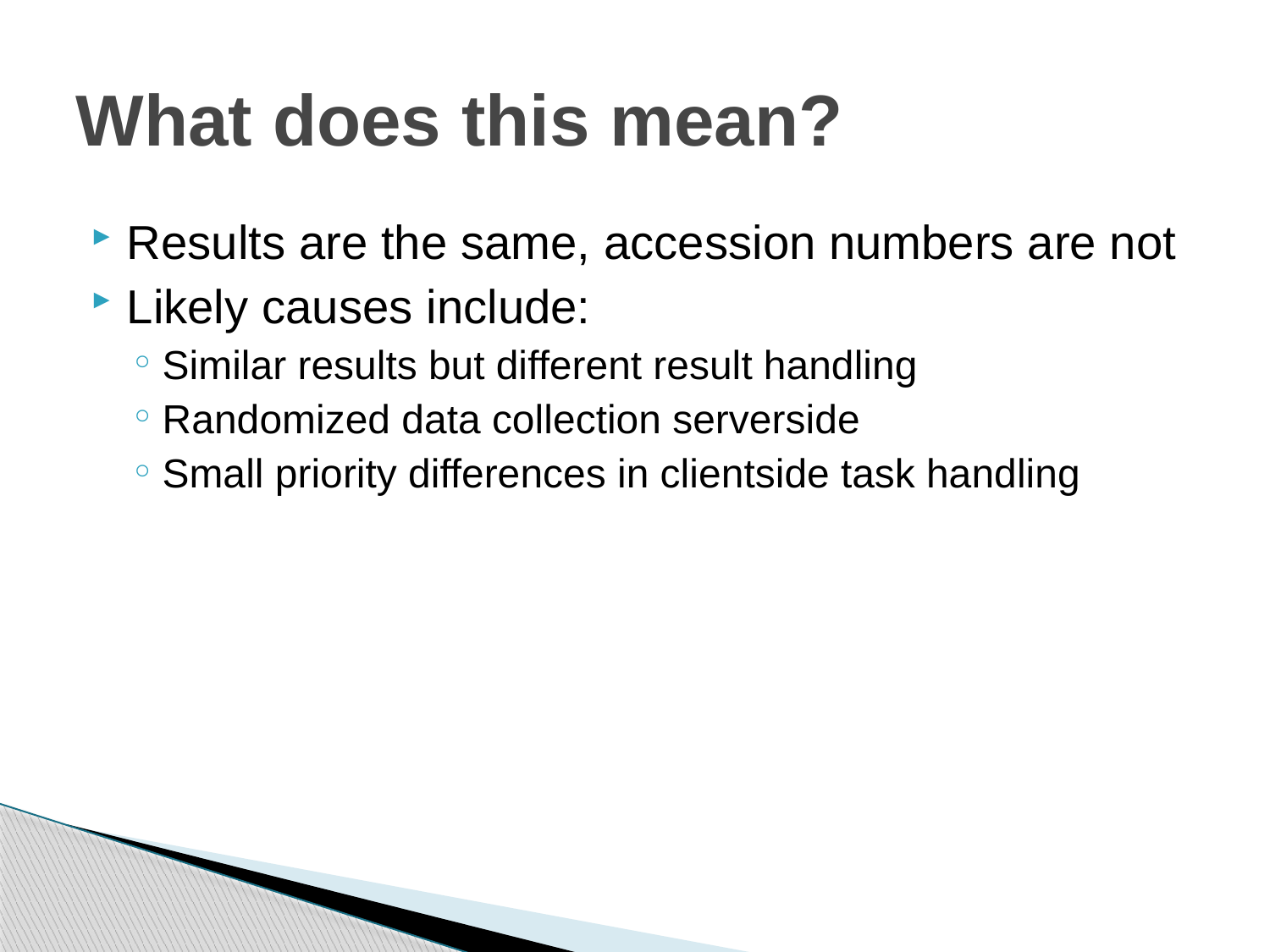

# What does this mean?
Results are the same, accession numbers are not
Likely causes include:
Similar results but different result handling
Randomized data collection serverside
Small priority differences in clientside task handling